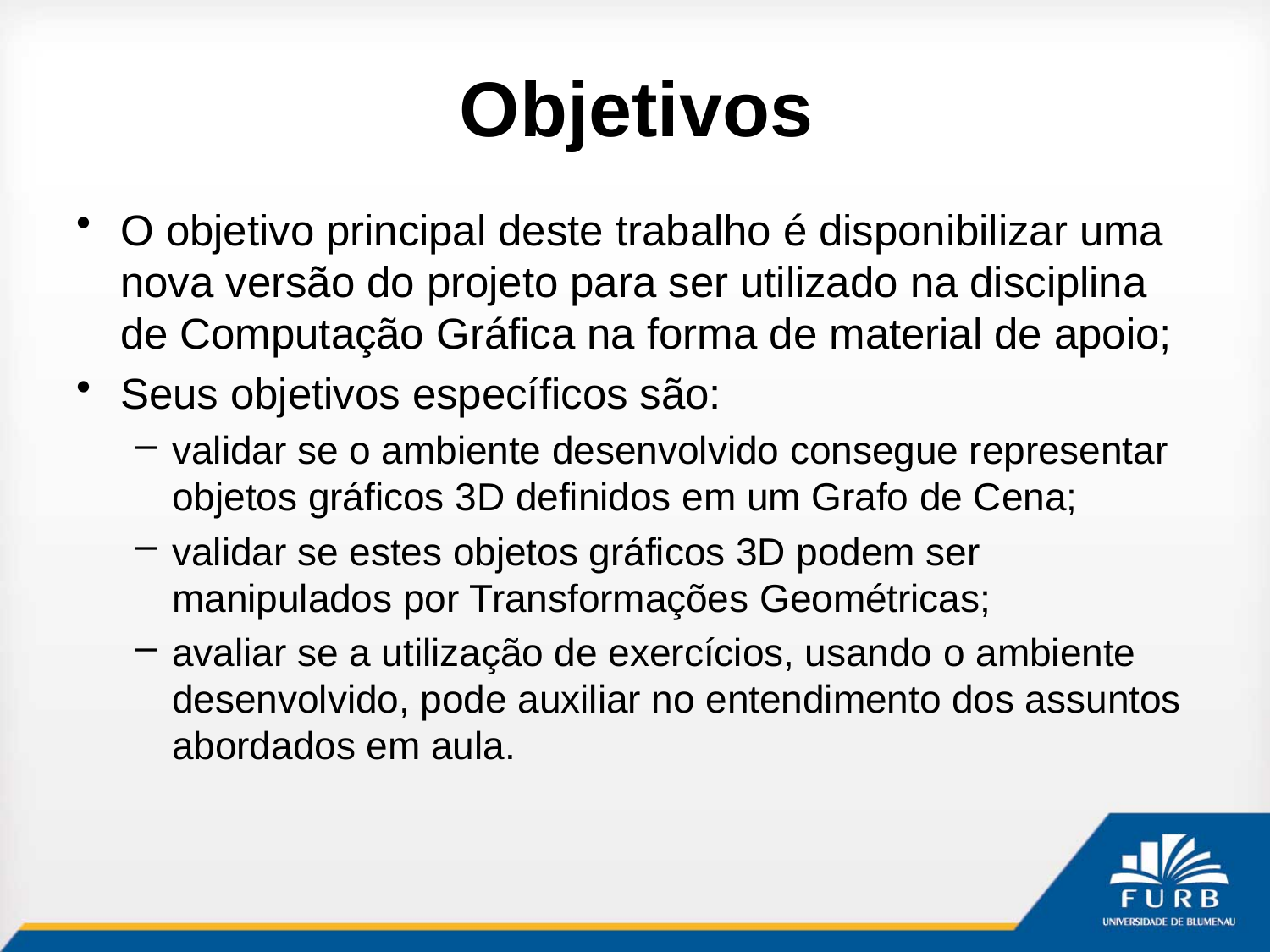

# Objetivos
O objetivo principal deste trabalho é disponibilizar uma nova versão do projeto para ser utilizado na disciplina de Computação Gráfica na forma de material de apoio;
Seus objetivos específicos são:
validar se o ambiente desenvolvido consegue representar objetos gráficos 3D definidos em um Grafo de Cena;
validar se estes objetos gráficos 3D podem ser manipulados por Transformações Geométricas;
avaliar se a utilização de exercícios, usando o ambiente desenvolvido, pode auxiliar no entendimento dos assuntos abordados em aula.